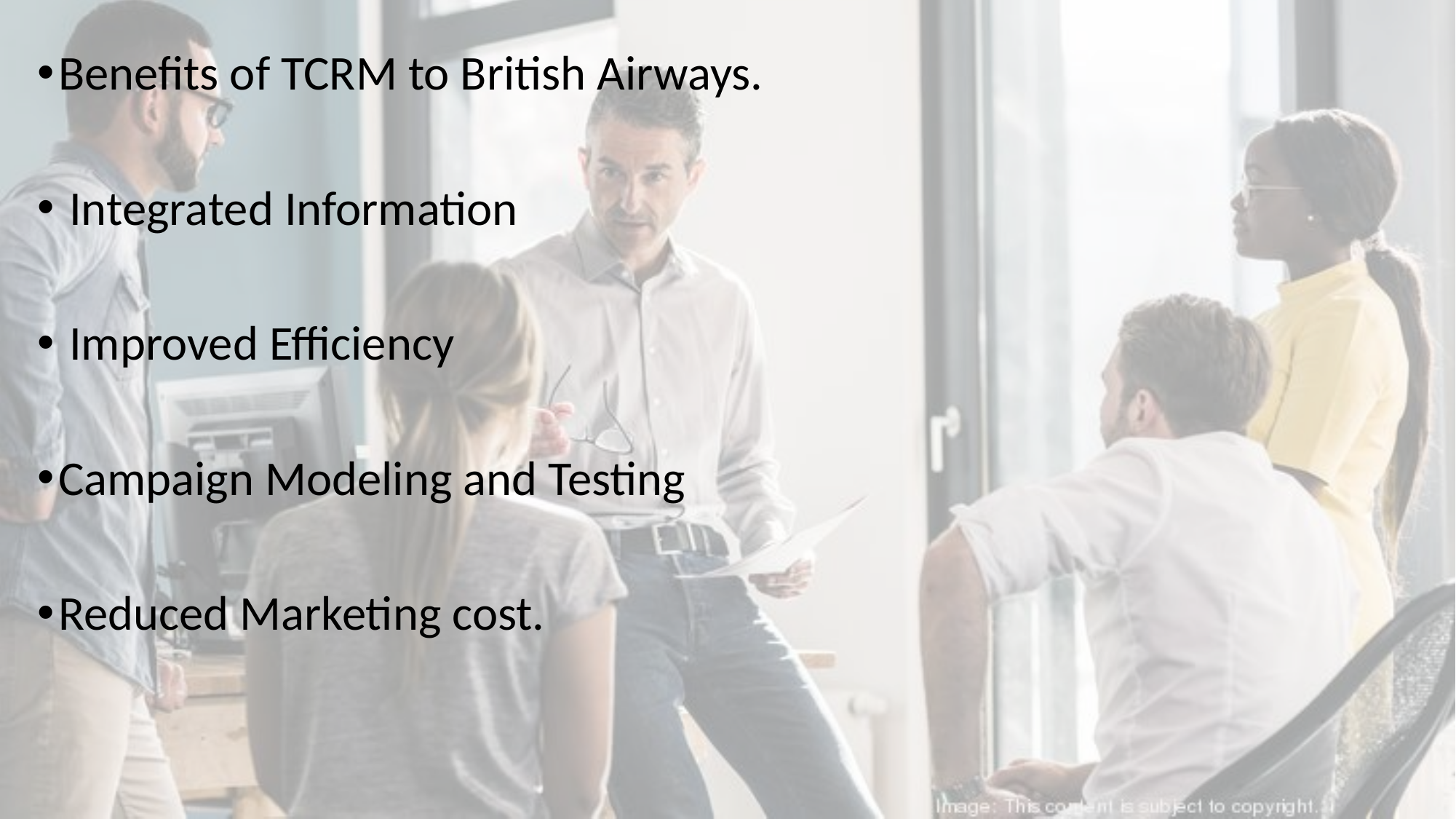

Benefits of TCRM to British Airways.

 Integrated Information

 Improved Efficiency

Campaign Modeling and Testing

Reduced Marketing cost.